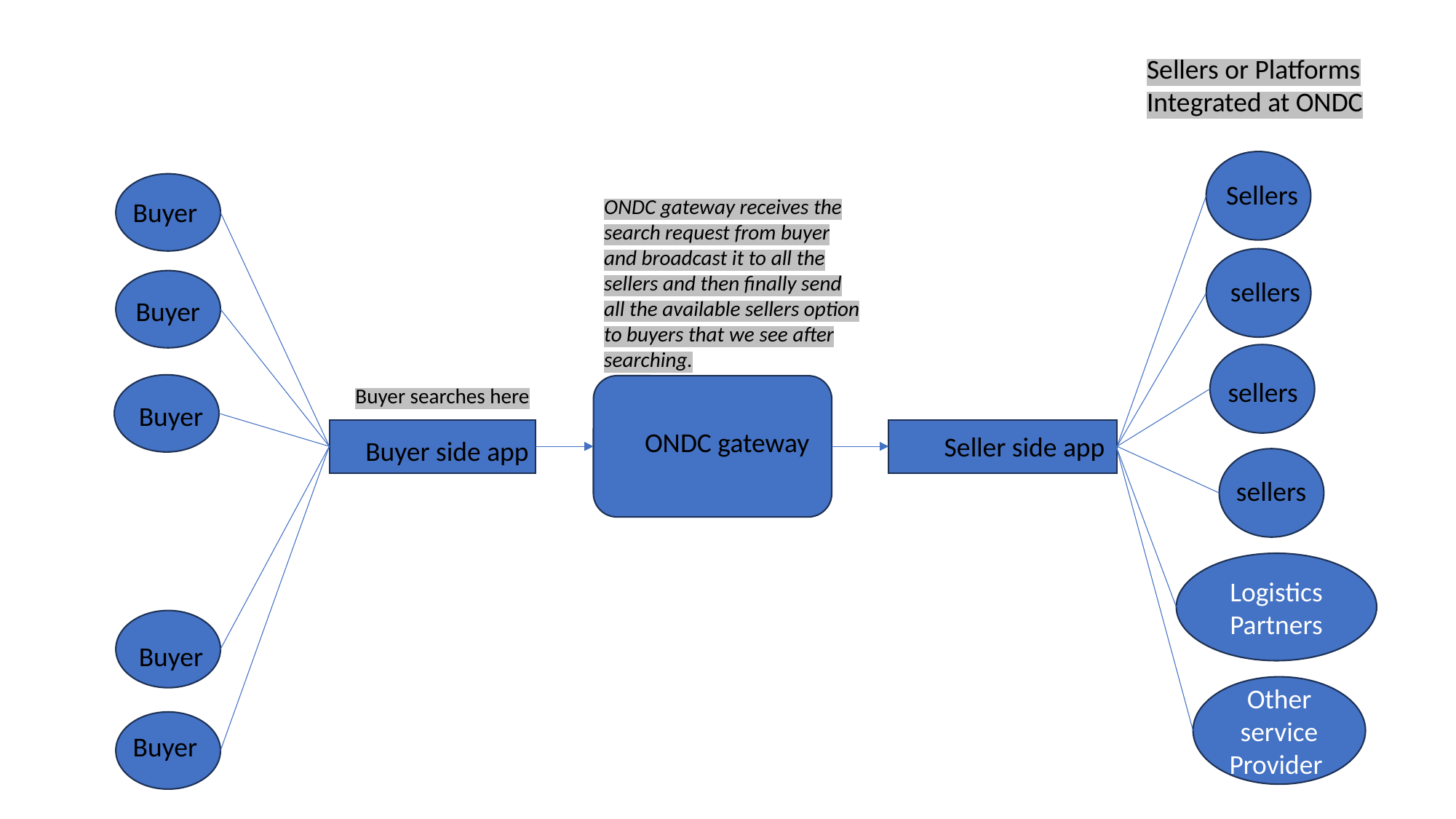

Sellers or Platforms
Integrated at ONDC

Sellers

ONDC gateway receives the search request from buyer and broadcast it to all the sellers and then finally send all the available sellers option to buyers that we see after searching.
Buyer

#
sellers

Buyer

sellers

Buyer searches here
Buyer

ONDC gateway

Seller side app
Buyer side app

sellers

Logistics Partners

Buyer
Other service Provider

Buyer